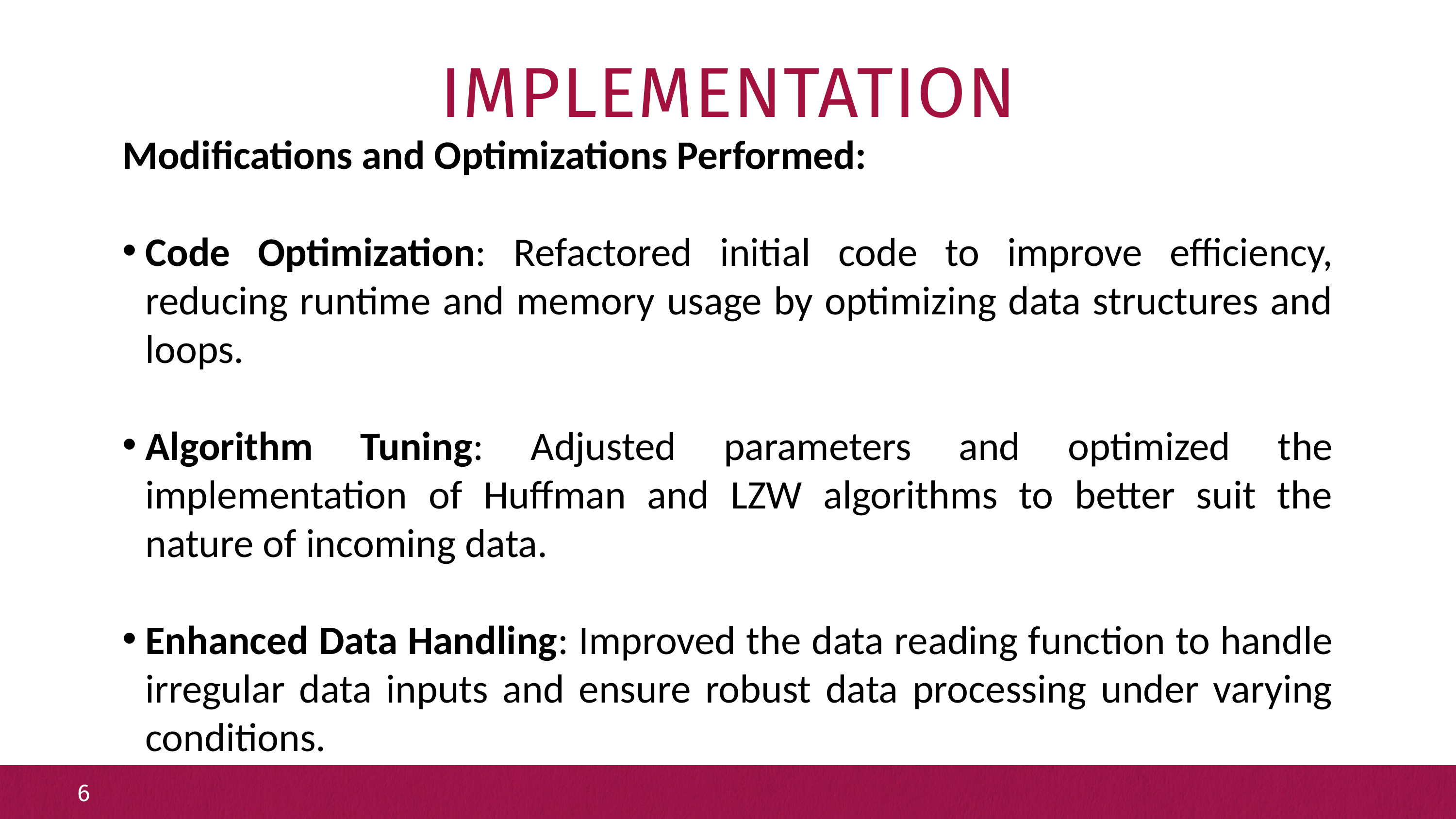

# IMPLEMENTATION
Modifications and Optimizations Performed:

Code Optimization: Refactored initial code to improve efficiency, reducing runtime and memory usage by optimizing data structures and loops.

Algorithm Tuning: Adjusted parameters and optimized the implementation of Huffman and LZW algorithms to better suit the nature of incoming data.

Enhanced Data Handling: Improved the data reading function to handle irregular data inputs and ensure robust data processing under varying conditions.

6